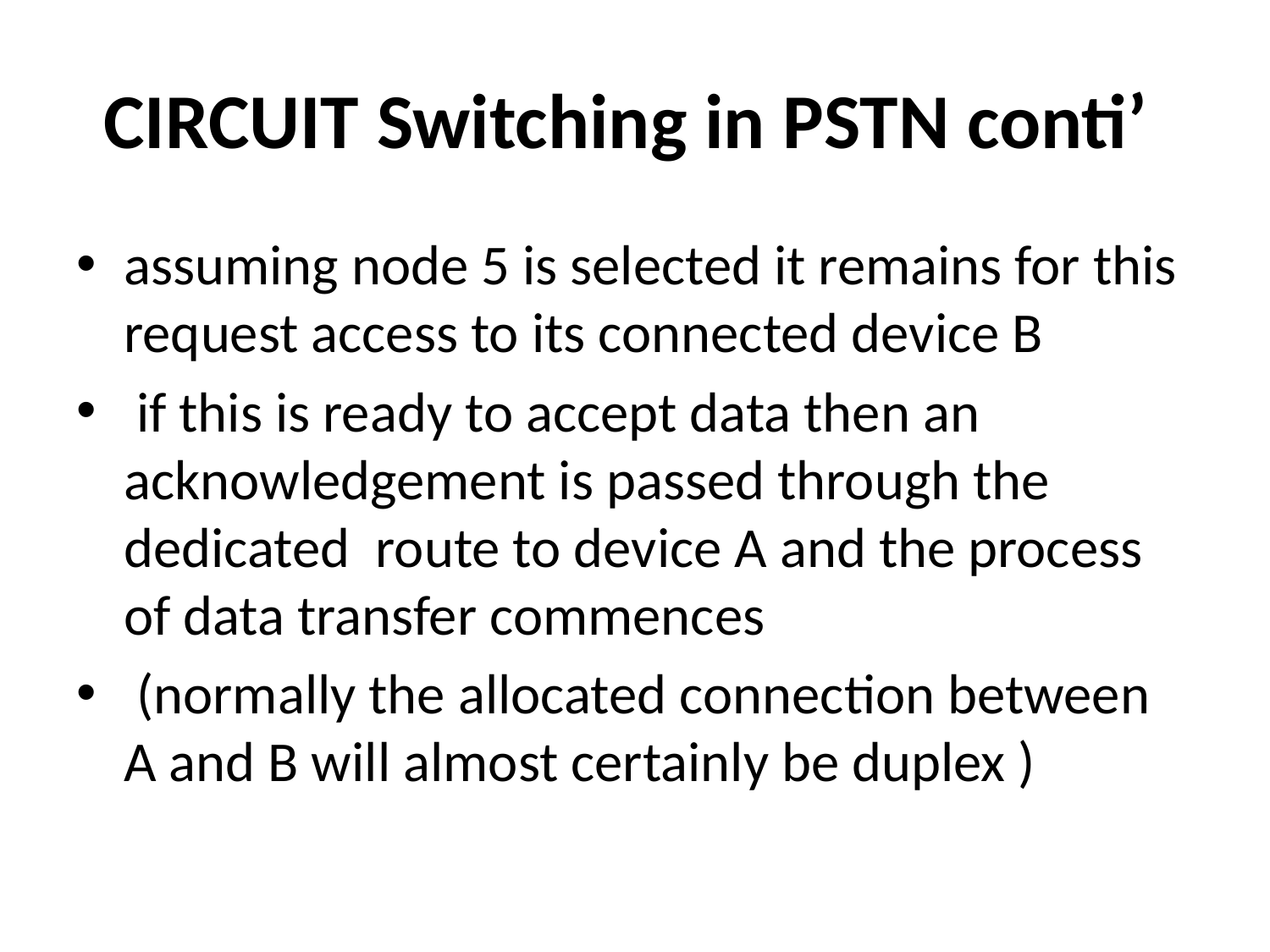

# CIRCUIT Switching in PSTN conti’
assuming node 5 is selected it remains for this  request access to its connected device B
 if this is ready to accept data then an acknowledgement is passed through the dedicated  route to device A and the process of data transfer commences
 (normally the allocated connection between A and B will almost certainly be duplex )